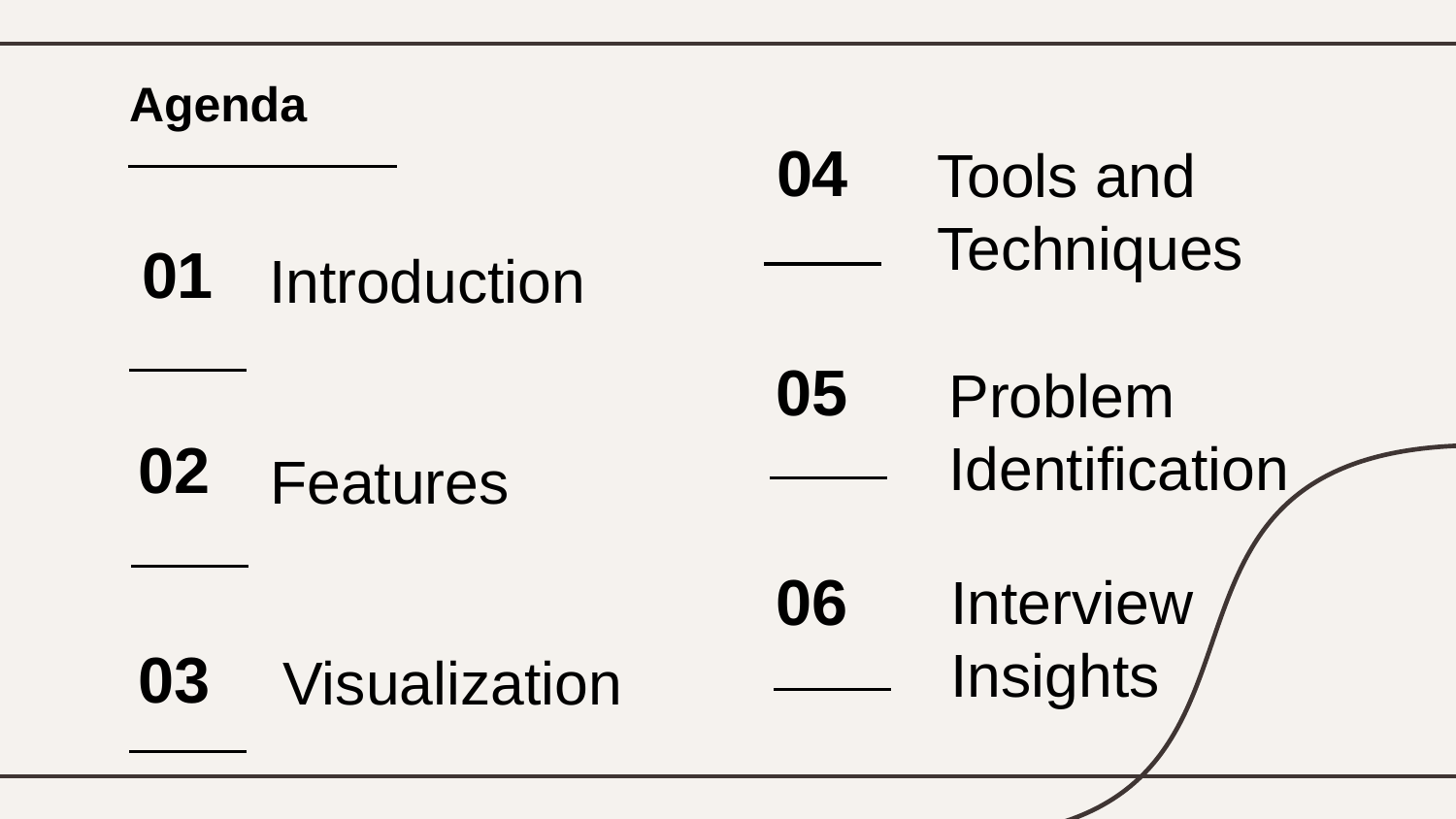

Agenda
04
Tools and Techniques
01
# Introduction
05
Problem Identification

02
Features
06
Interview Insights
03
Visualization